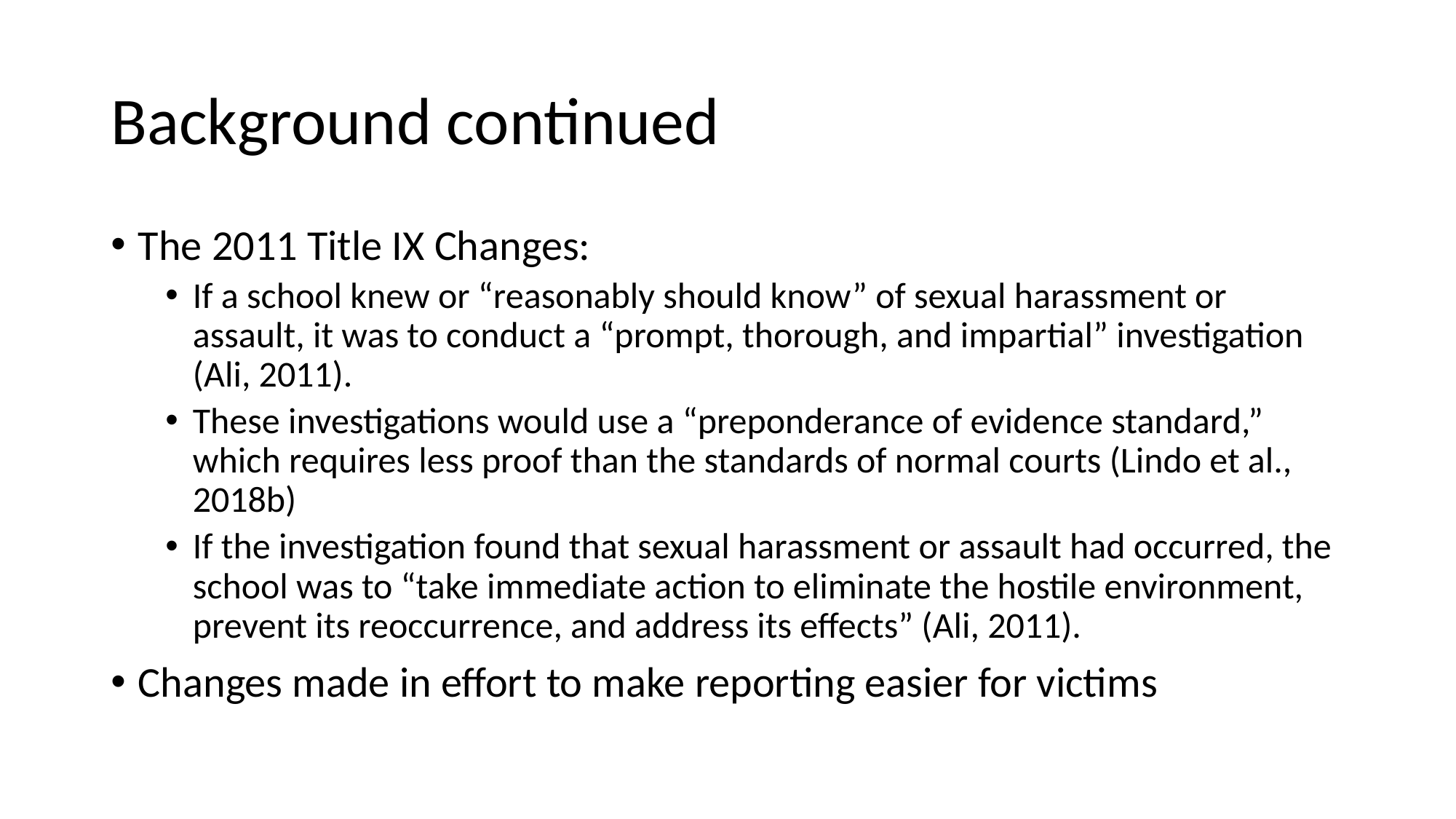

# Background continued
The 2011 Title IX Changes:
If a school knew or “reasonably should know” of sexual harassment or assault, it was to conduct a “prompt, thorough, and impartial” investigation (Ali, 2011).
These investigations would use a “preponderance of evidence standard,” which requires less proof than the standards of normal courts (Lindo et al., 2018b)
If the investigation found that sexual harassment or assault had occurred, the school was to “take immediate action to eliminate the hostile environment, prevent its reoccurrence, and address its effects” (Ali, 2011).
Changes made in effort to make reporting easier for victims